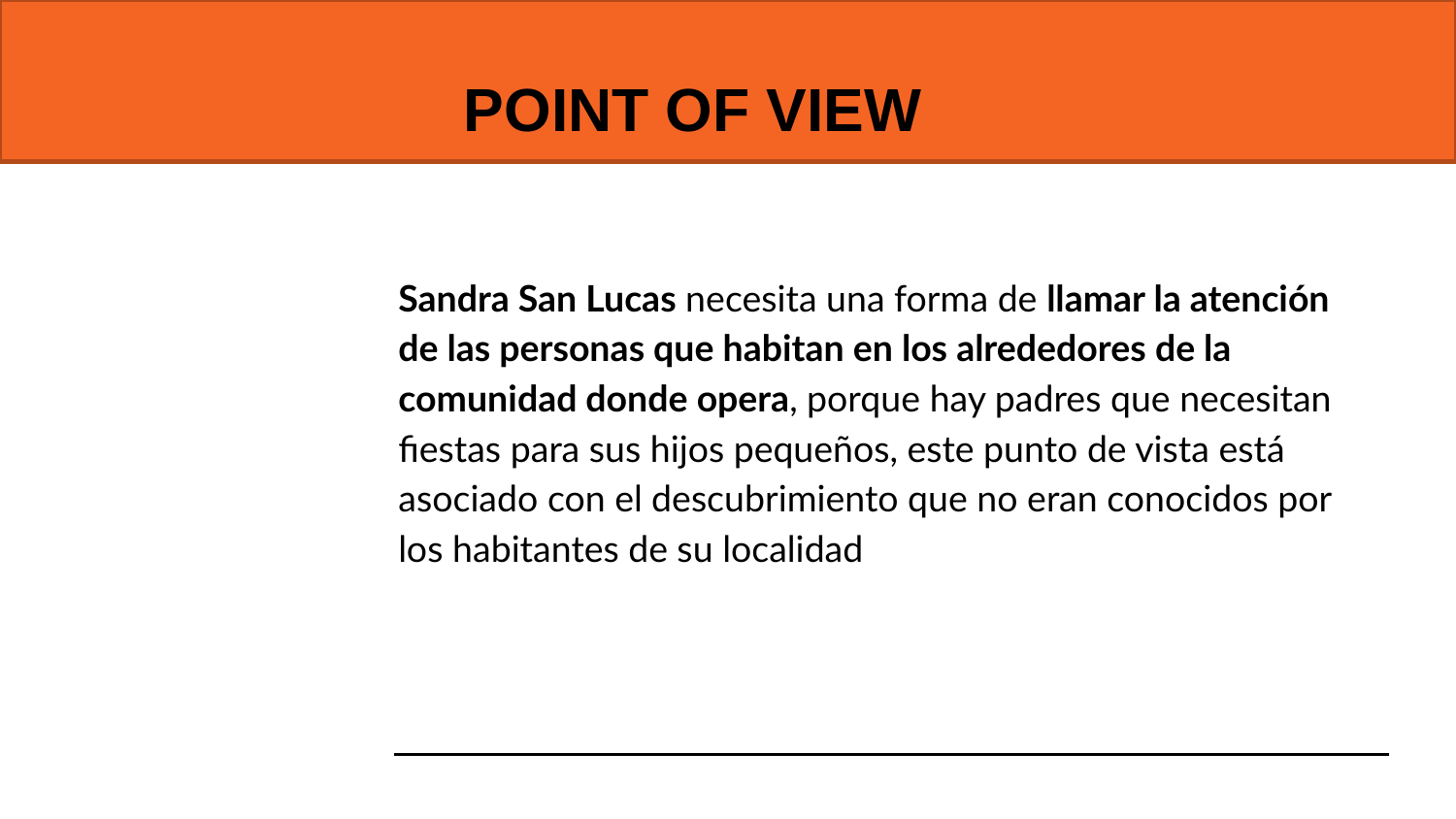

POINT OF VIEW
Sandra San Lucas necesita una forma de llamar la atención de las personas que habitan en los alrededores de la comunidad donde opera, porque hay padres que necesitan fiestas para sus hijos pequeños, este punto de vista está asociado con el descubrimiento que no eran conocidos por los habitantes de su localidad